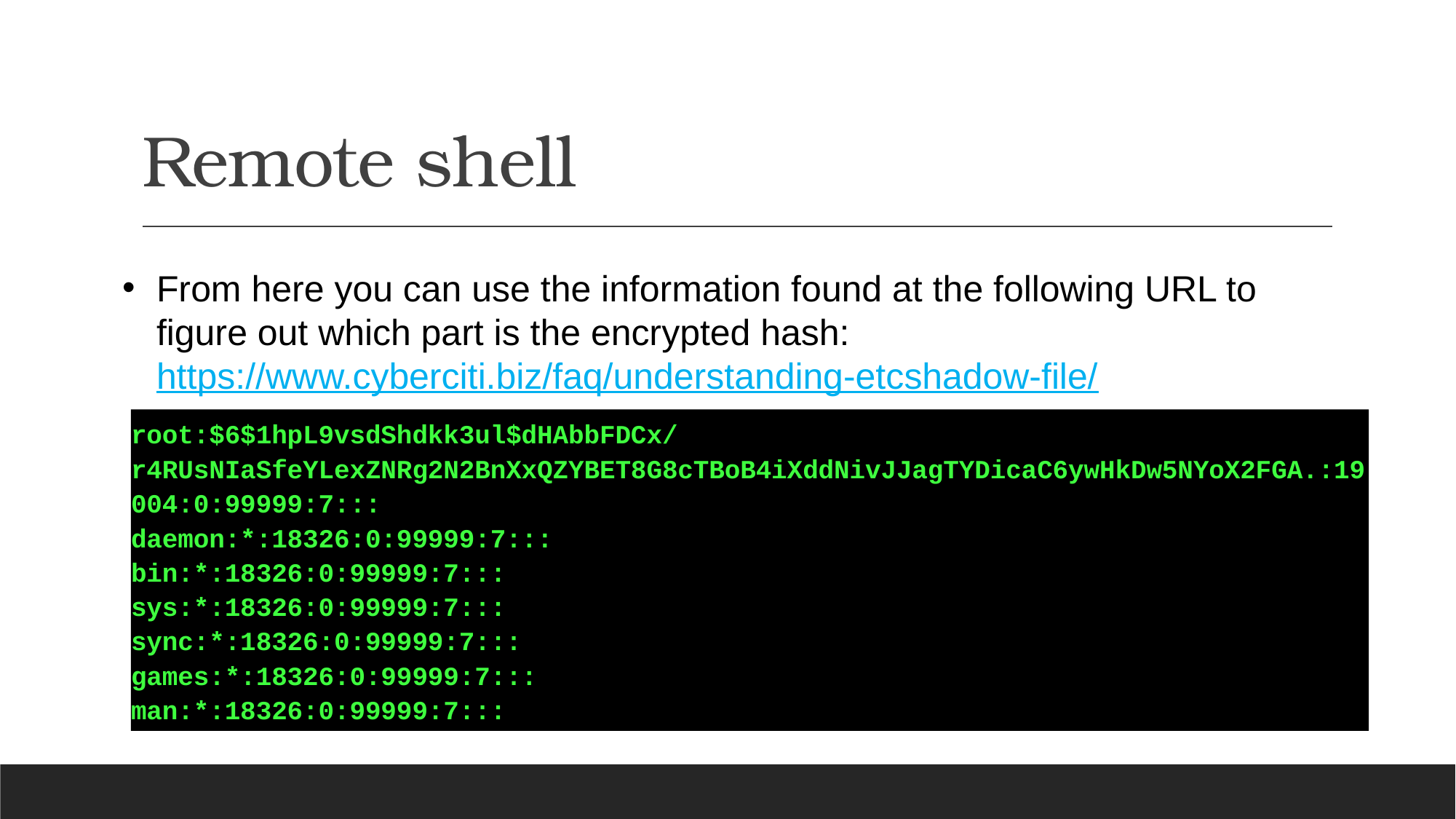

# Remote shell
From here you can use the information found at the following URL to figure out which part is the encrypted hash: https://www.cyberciti.biz/faq/understanding-etcshadow-file/

root:$6$1hpL9vsdShdkk3ul$dHAbbFDCx/r4RUsNIaSfeYLexZNRg2N2BnXxQZYBET8G8cTBoB4iXddNivJJagTYDicaC6ywHkDw5NYoX2FGA.:19004:0:99999:7:::
daemon:*:18326:0:99999:7:::
bin:*:18326:0:99999:7:::
sys:*:18326:0:99999:7:::
sync:*:18326:0:99999:7:::
games:*:18326:0:99999:7:::
man:*:18326:0:99999:7:::